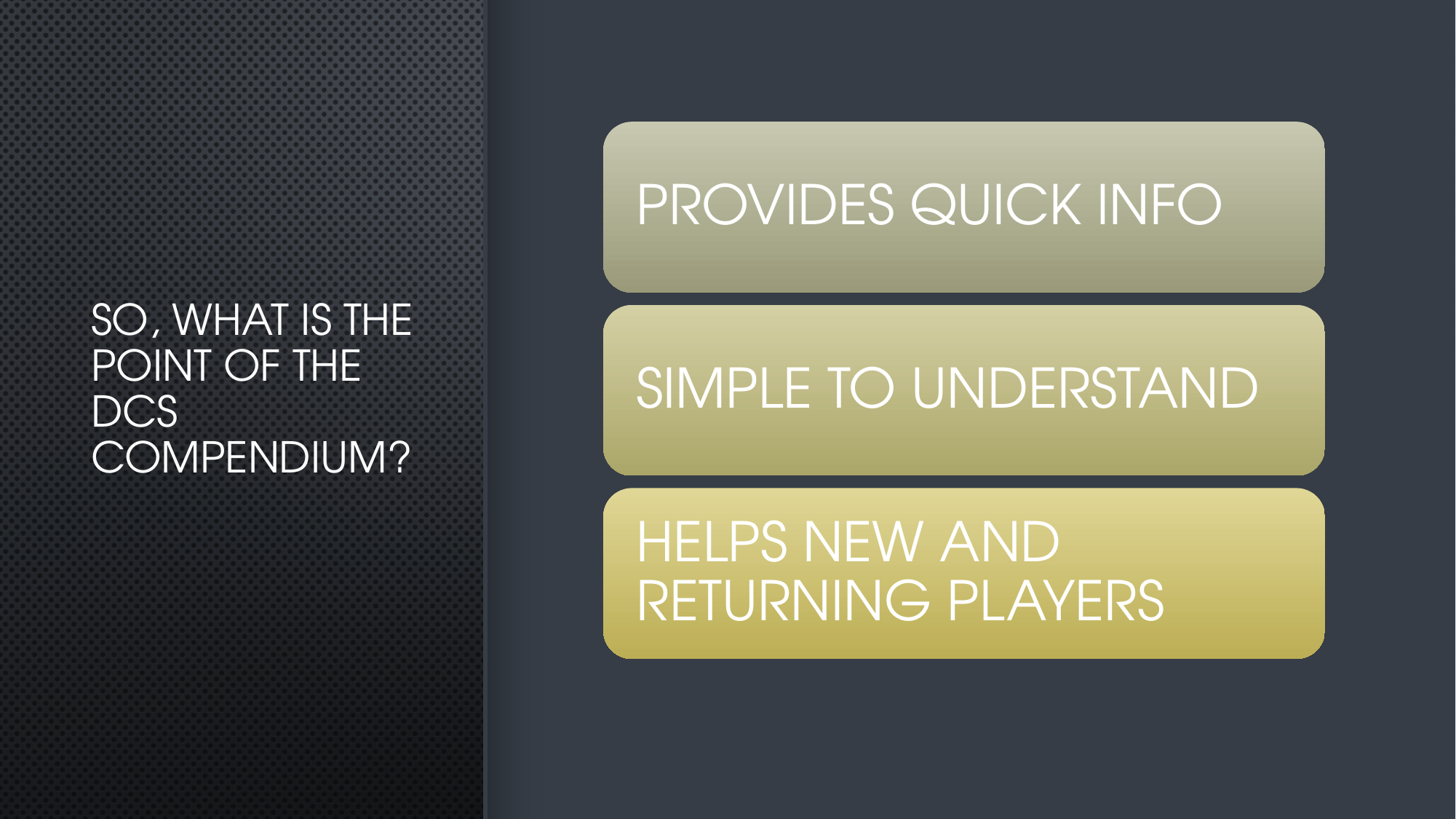

Provides quick info
Simple to understand
Helps new and returning players
# So, what is the point of the DCS Compendium?